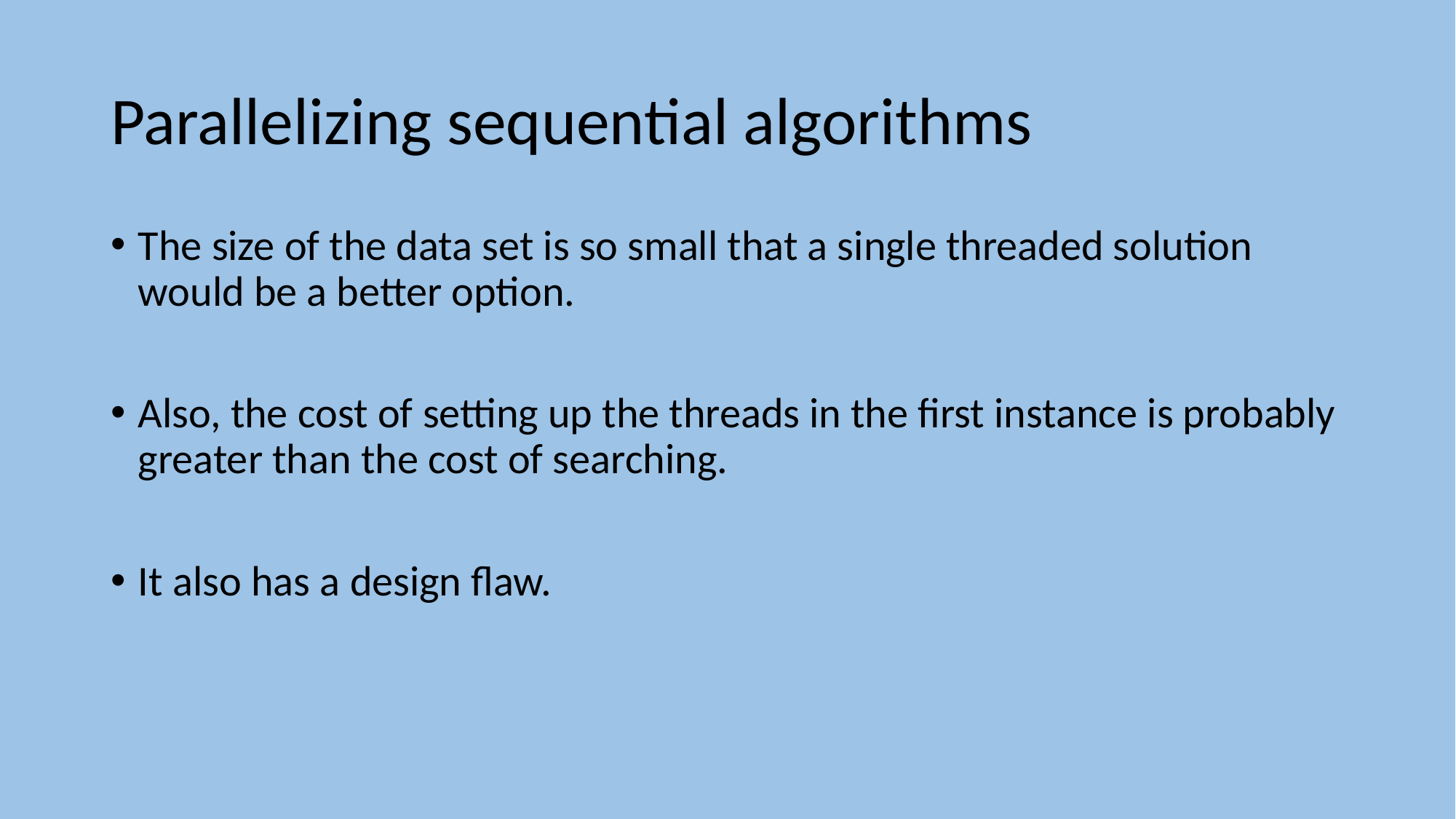

# Parallelizing sequential algorithms
The size of the data set is so small that a single threaded solution would be a better option.

Also, the cost of setting up the threads in the first instance is probably greater than the cost of searching.

It also has a design flaw.